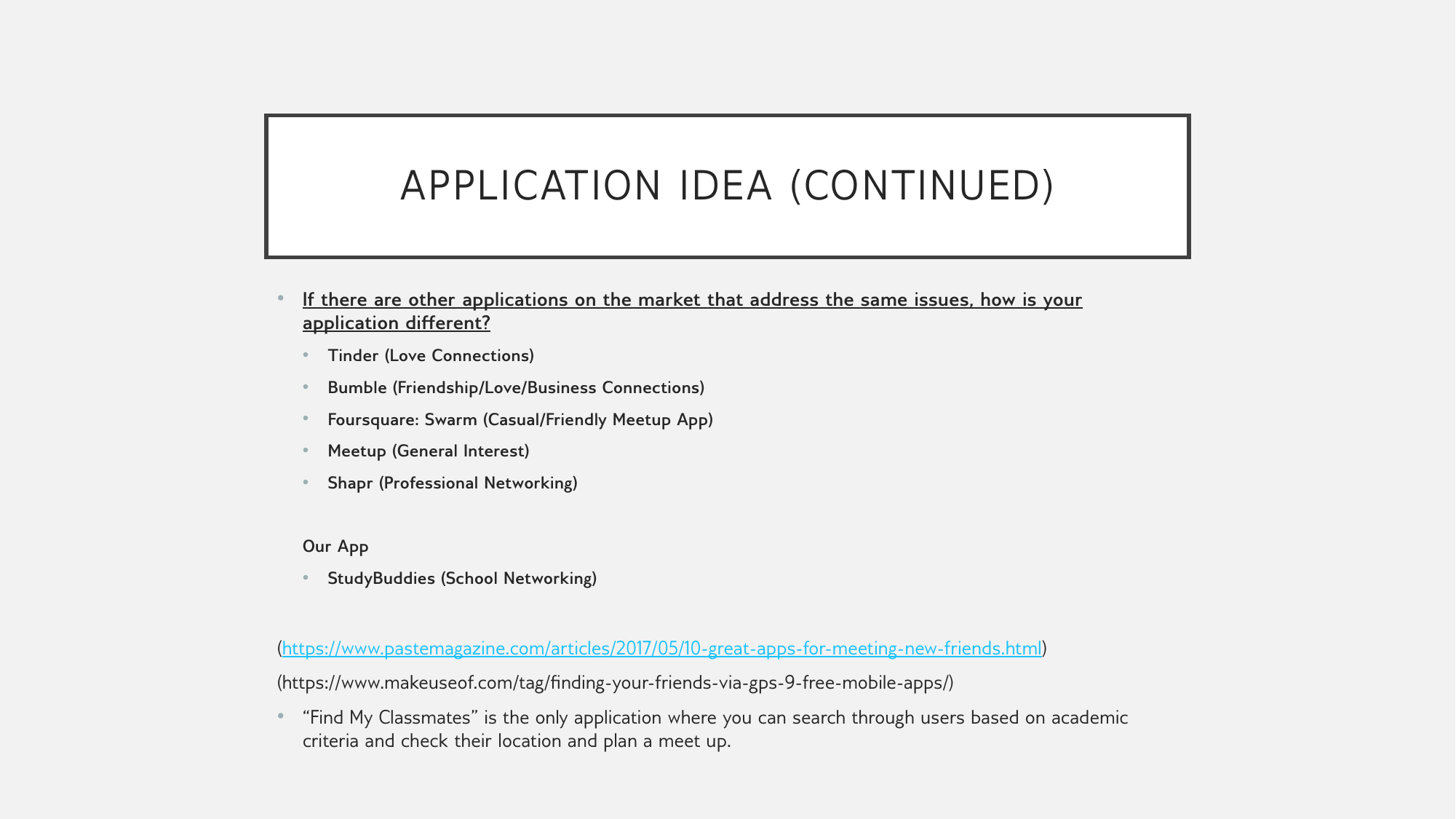

# Application idea (continued)
If there are other applications on the market that address the same issues, how is your application different?
Tinder (Love Connections)
Bumble (Friendship/Love/Business Connections)
Foursquare: Swarm (Casual/Friendly Meetup App)
Meetup (General Interest)
Shapr (Professional Networking)

Our App
StudyBuddies (School Networking)

(https://www.pastemagazine.com/articles/2017/05/10-great-apps-for-meeting-new-friends.html)
(https://www.makeuseof.com/tag/finding-your-friends-via-gps-9-free-mobile-apps/)
“Find My Classmates” is the only application where you can search through users based on academic criteria and check their location and plan a meet up.